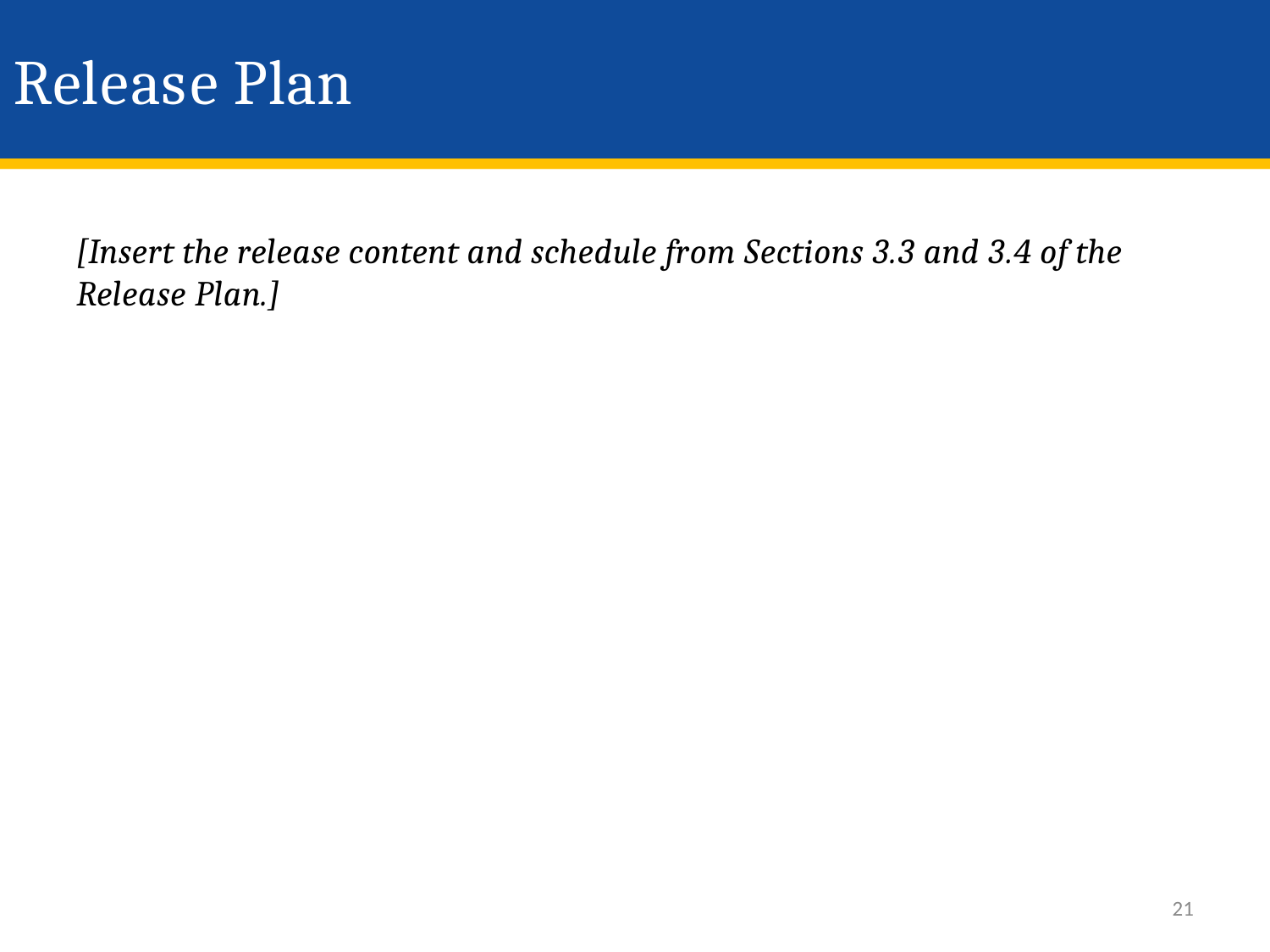

# Release Plan
[Insert the release content and schedule from Sections 3.3 and 3.4 of the Release Plan.]
21